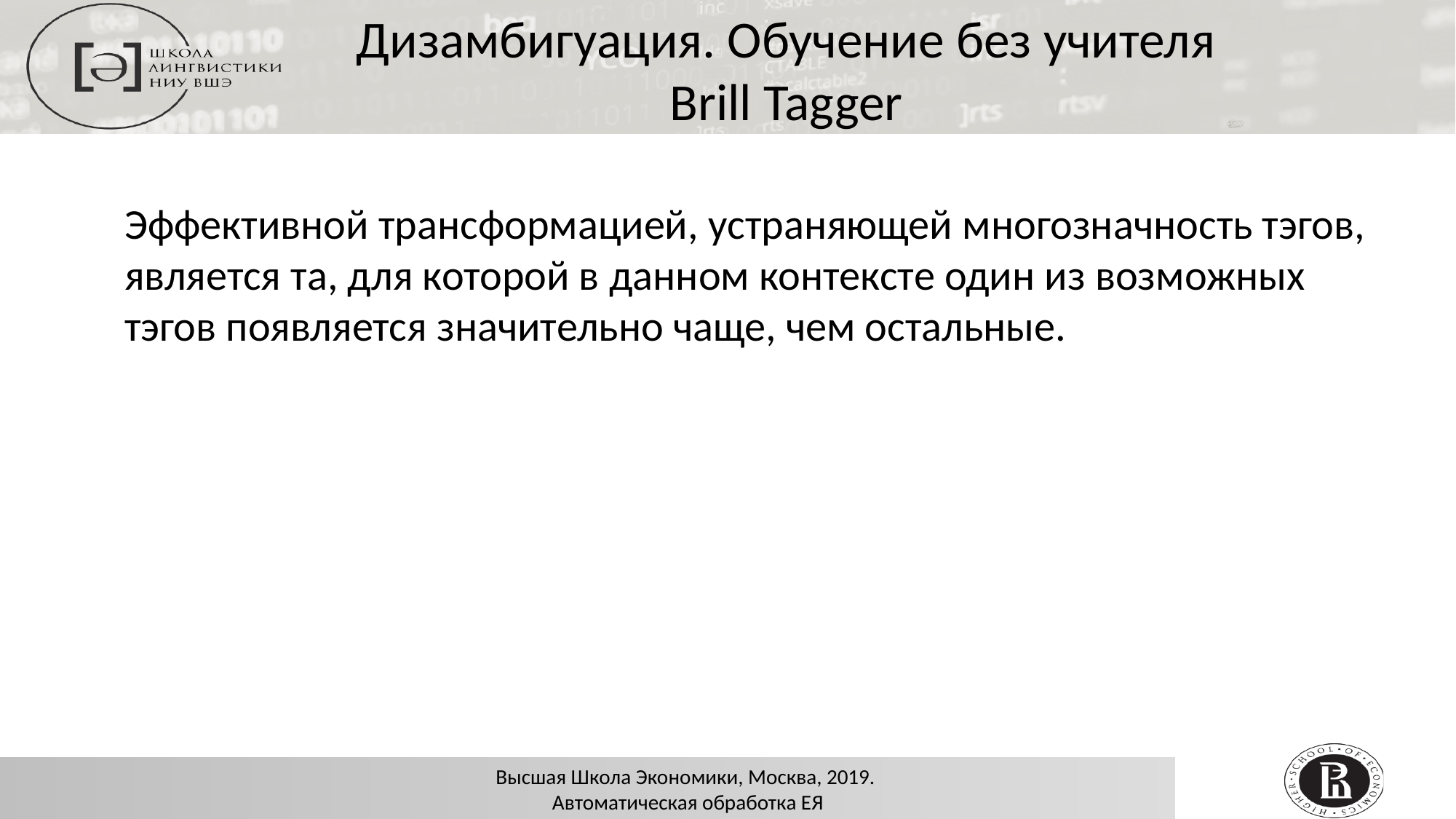

Дизамбигуация. Обучение без учителя
Brill Tagger
	Эффективной трансформацией, устраняющей многозначность тэгов, является та, для которой в данном контексте один из возможных тэгов появляется значительно чаще, чем остальные.